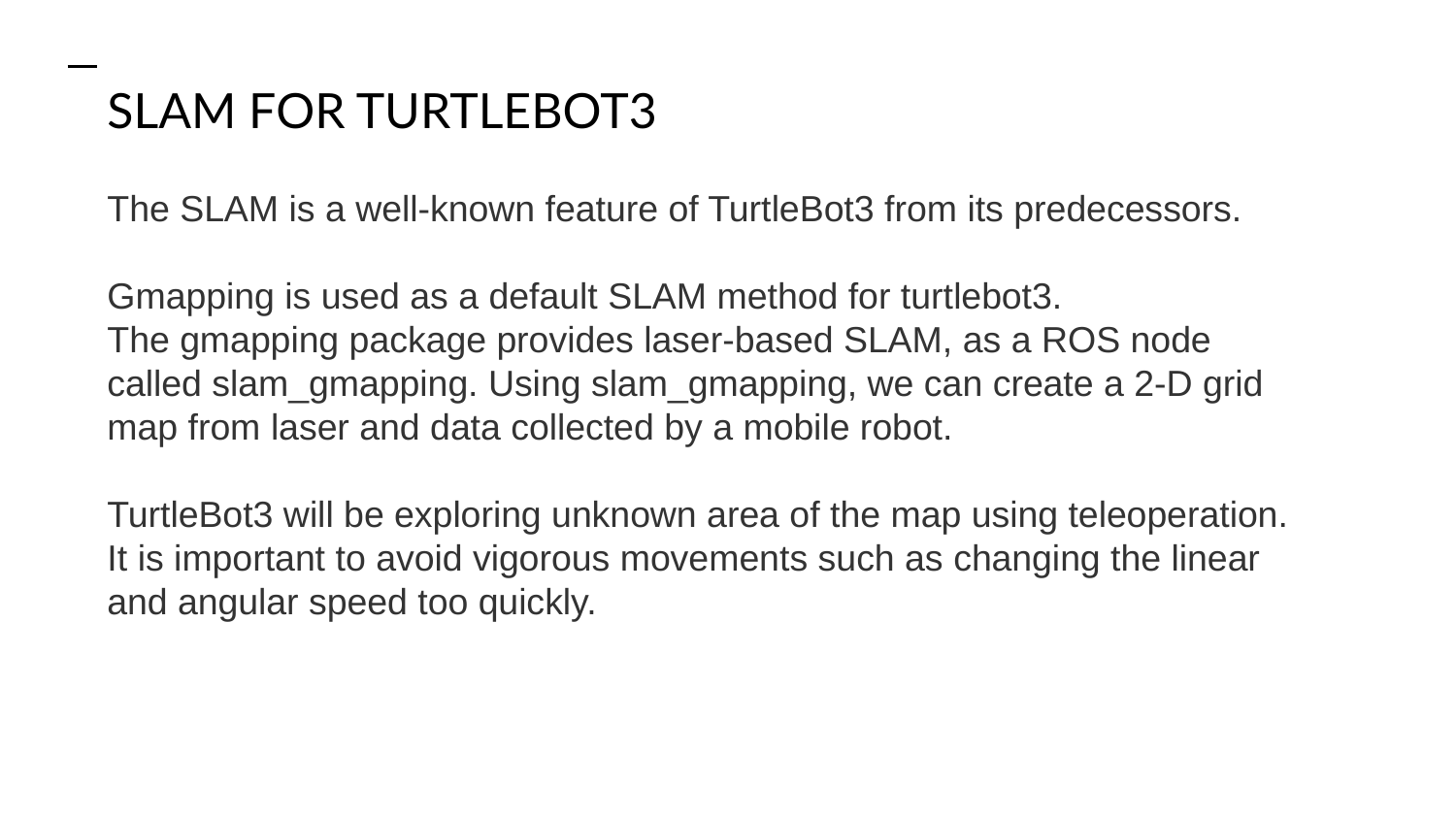

SLAM FOR TURTLEBOT3
The SLAM is a well-known feature of TurtleBot3 from its predecessors.

Gmapping is used as a default SLAM method for turtlebot3.
The gmapping package provides laser-based SLAM, as a ROS node called slam_gmapping. Using slam_gmapping, we can create a 2-D grid map from laser and data collected by a mobile robot.

TurtleBot3 will be exploring unknown area of the map using teleoperation. It is important to avoid vigorous movements such as changing the linear and angular speed too quickly.